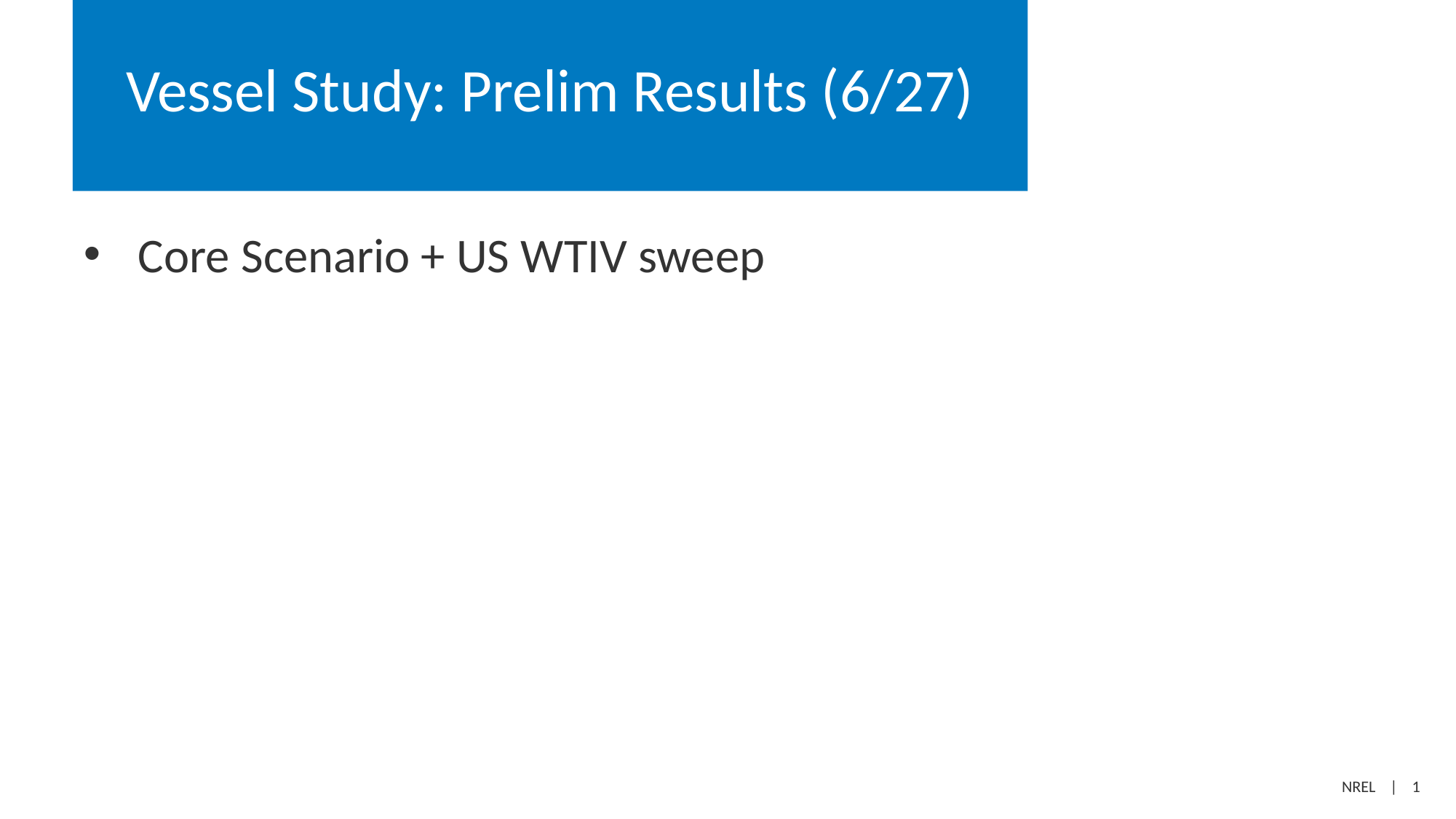

# Vessel Study: Prelim Results (6/27)
Core Scenario + US WTIV sweep